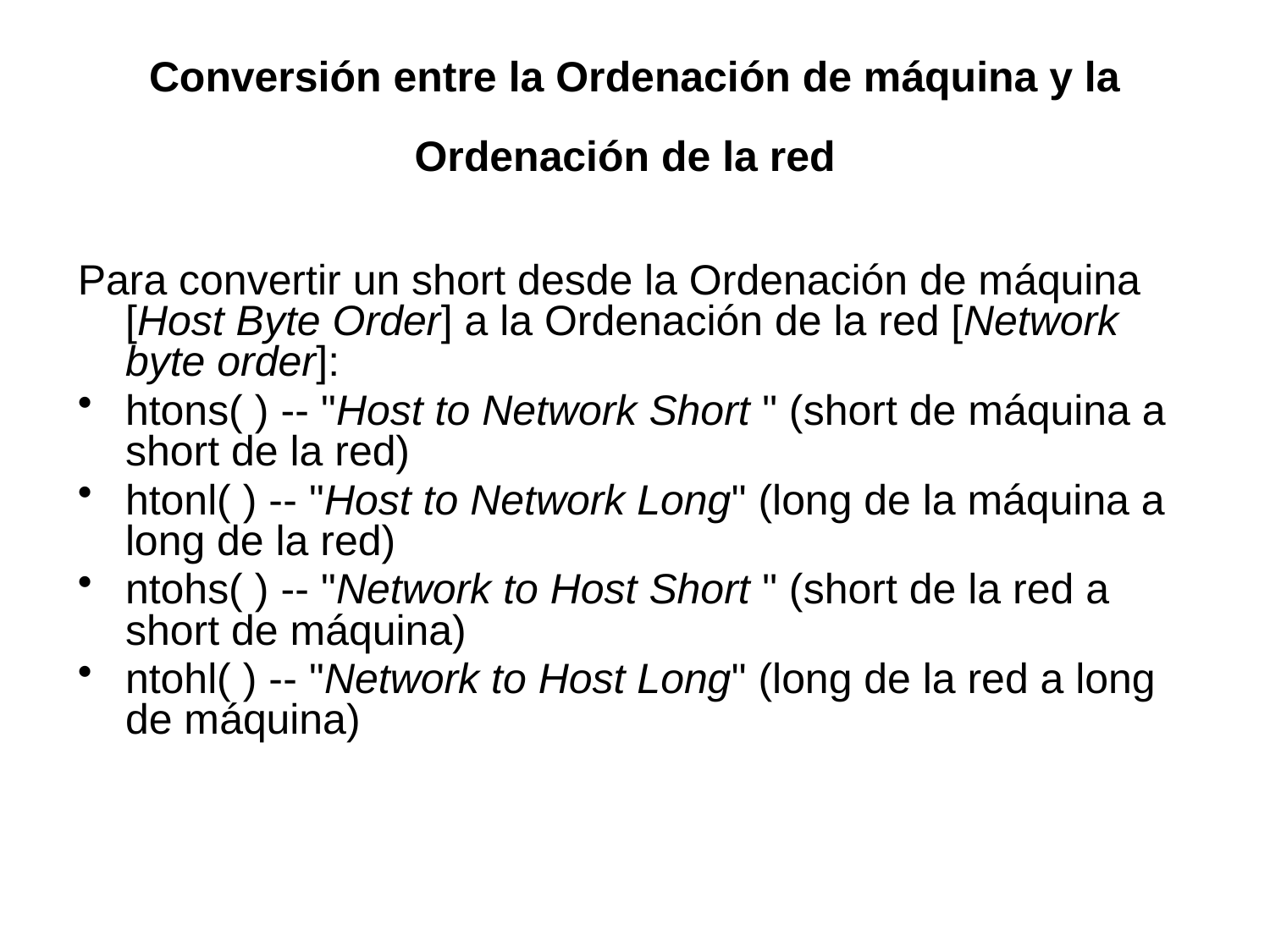

# Conversión entre la Ordenación de máquina y la Ordenación de la red
Para convertir un short desde la Ordenación de máquina [Host Byte Order] a la Ordenación de la red [Network byte order]:
htons( ) -- "Host to Network Short " (short de máquina a short de la red)
htonl( ) -- "Host to Network Long" (long de la máquina a long de la red)
ntohs( ) -- "Network to Host Short " (short de la red a short de máquina)
ntohl( ) -- "Network to Host Long" (long de la red a long de máquina)